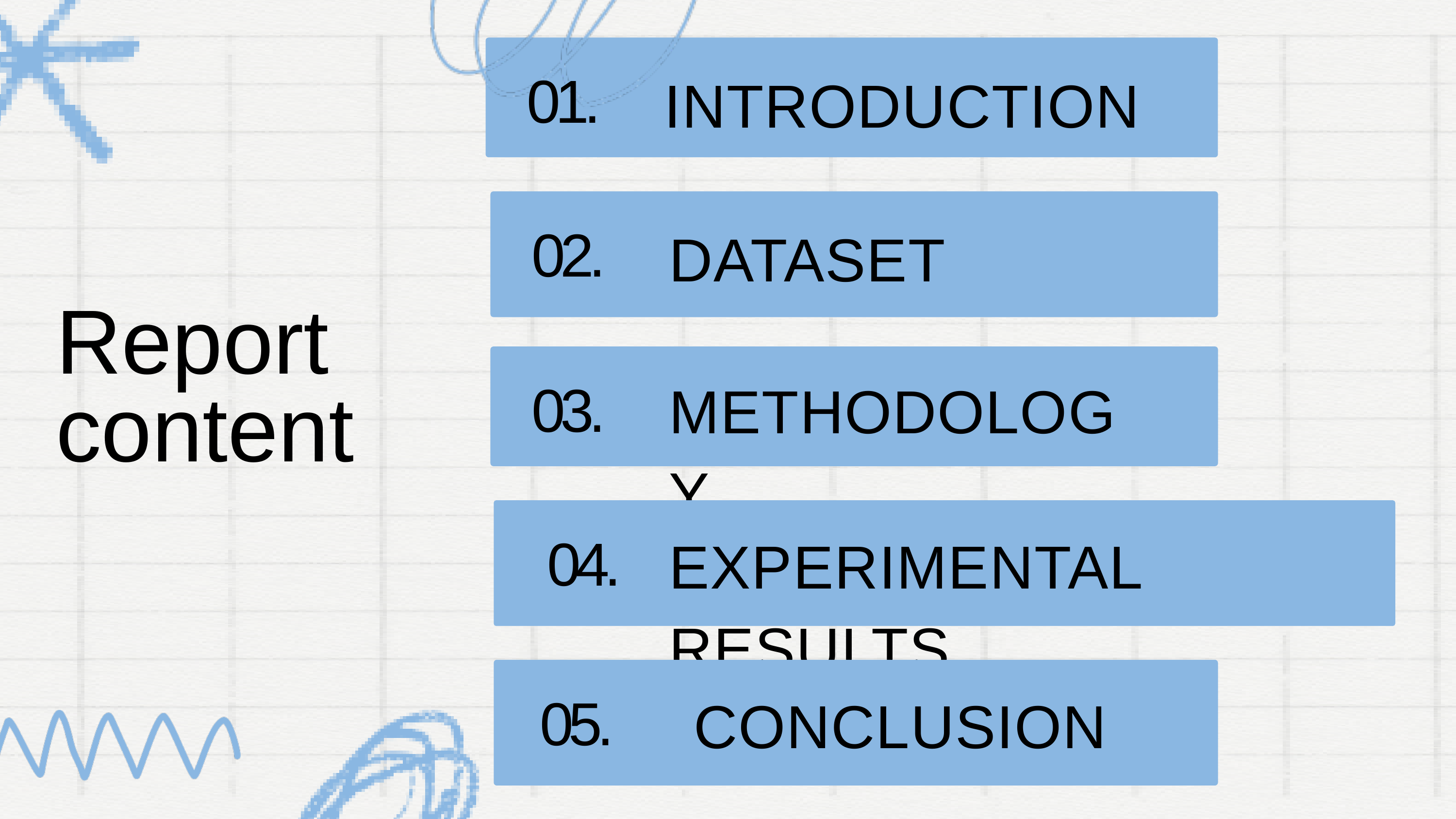

INTRODUCTION
01.

DATASET
02.
Report content

METHODOLOGY
03.

EXPERIMENTAL RESULTS
04.

CONCLUSION
05.